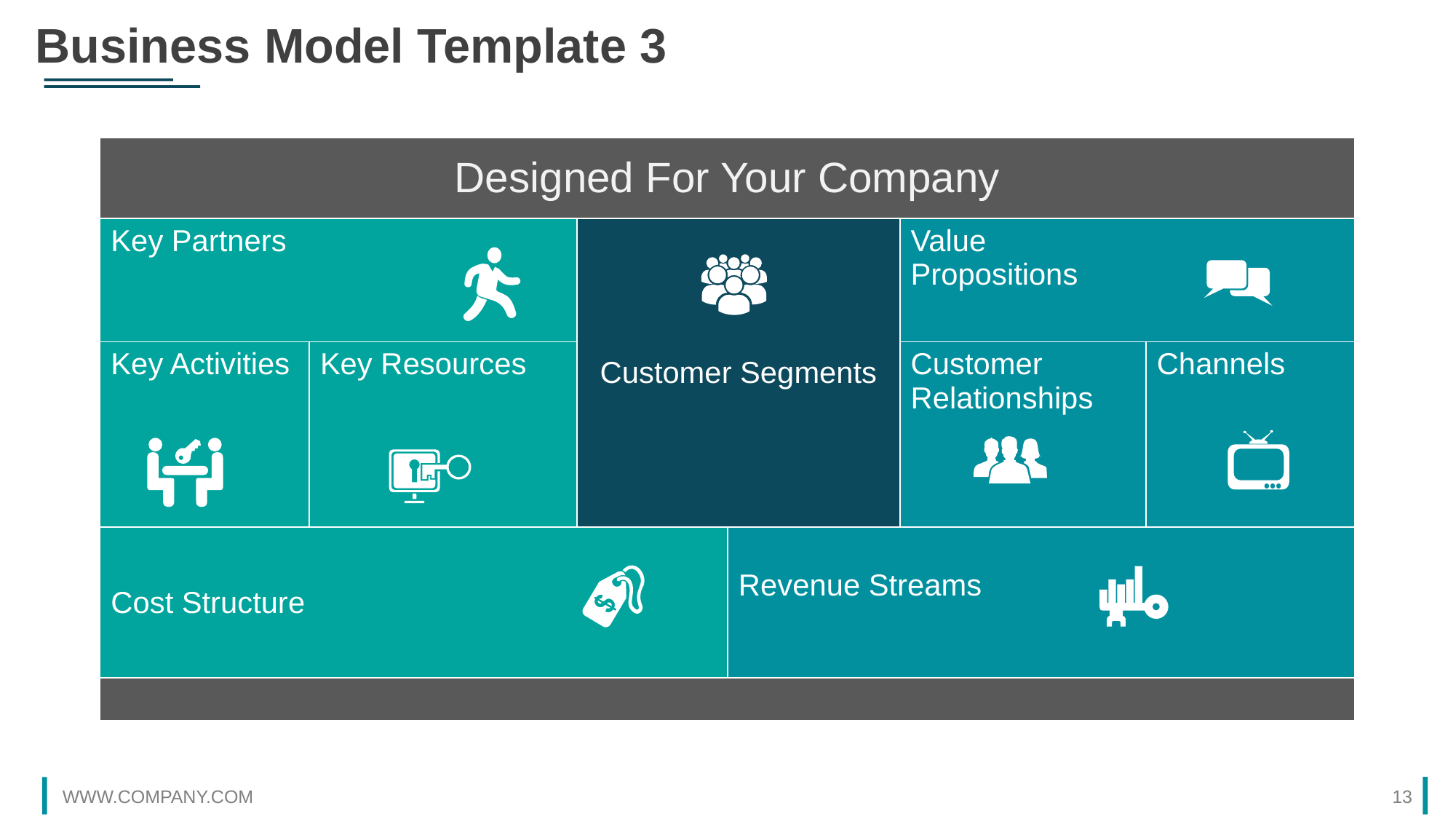

Business Model Template 3
| Designed For Your Company |  |  |  |  |  |
| --- | --- | --- | --- | --- | --- |
| Key Partners |  | Customer Segments |  | Value Propositions |  |
| Key Activities | Key Resources |  |  | Customer Relationships | Channels |
| Cost Structure |  |  | Revenue Streams |  |  |
|  |  |  |  |  |  |

WWW.COMPANY.COM
13